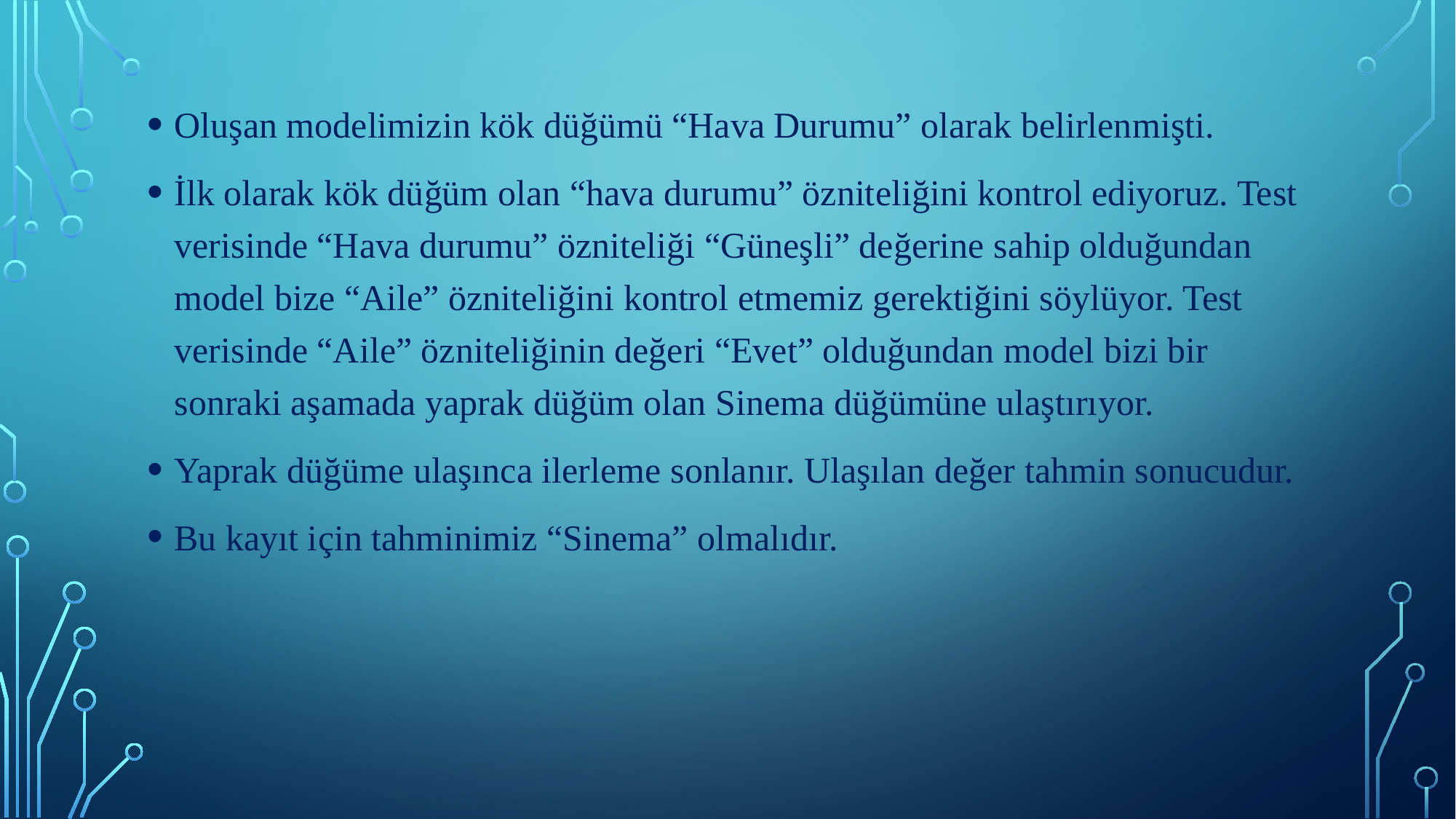

Oluşan modelimizin kök düğümü “Hava Durumu” olarak belirlenmişti.
İlk olarak kök düğüm olan “hava durumu” özniteliğini kontrol ediyoruz. Test verisinde “Hava durumu” özniteliği “Güneşli” değerine sahip olduğundan model bize “Aile” özniteliğini kontrol etmemiz gerektiğini söylüyor. Test verisinde “Aile” özniteliğinin değeri “Evet” olduğundan model bizi bir sonraki aşamada yaprak düğüm olan Sinema düğümüne ulaştırıyor.
Yaprak düğüme ulaşınca ilerleme sonlanır. Ulaşılan değer tahmin sonucudur.
Bu kayıt için tahminimiz “Sinema” olmalıdır.